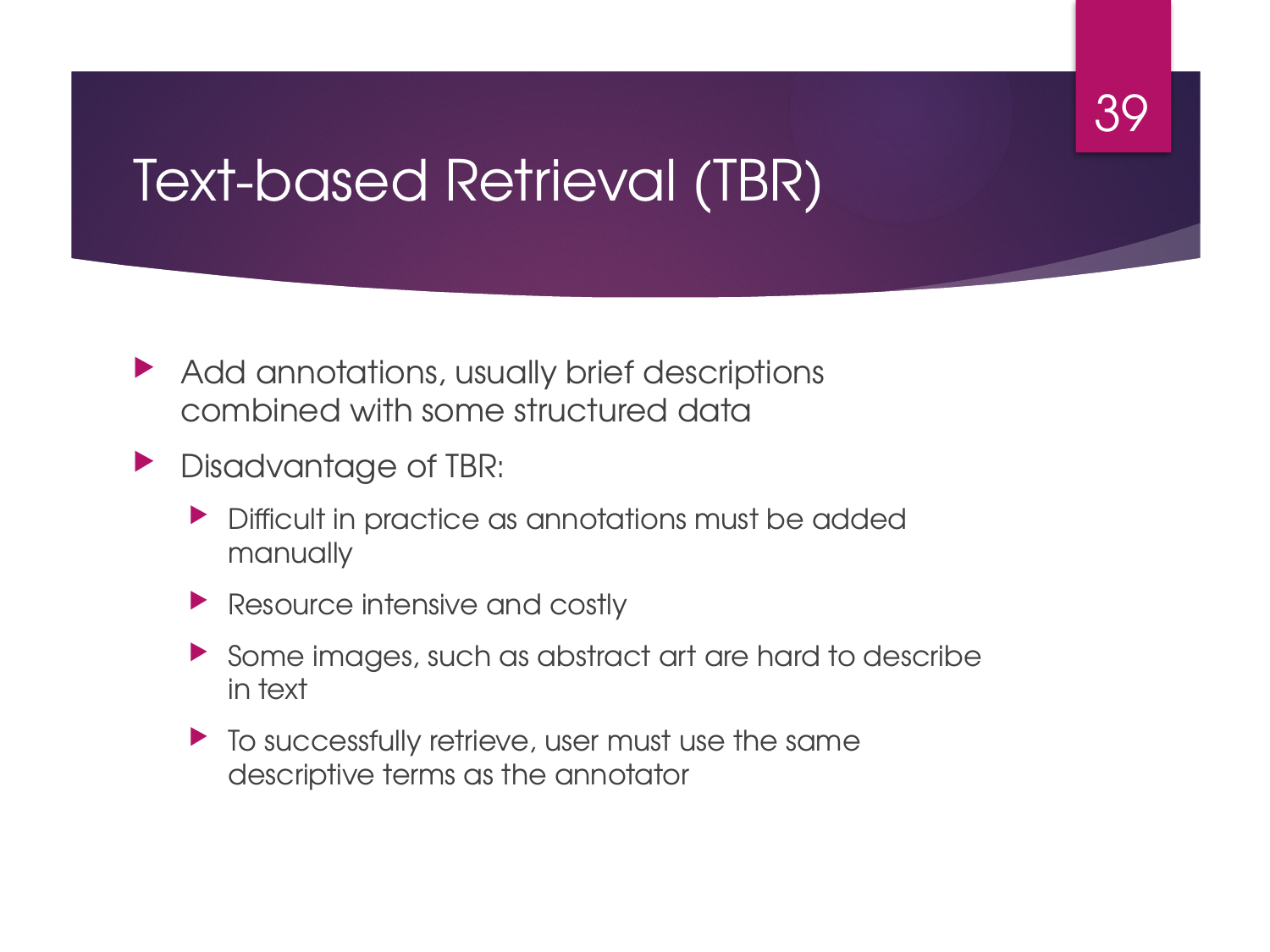

39
# Text-based Retrieval (TBR)
Add annotations, usually brief descriptions combined with some structured data
Disadvantage of TBR:
Difficult in practice as annotations must be added manually
Resource intensive and costly
Some images, such as abstract art are hard to describe in text
To successfully retrieve, user must use the same descriptive terms as the annotator